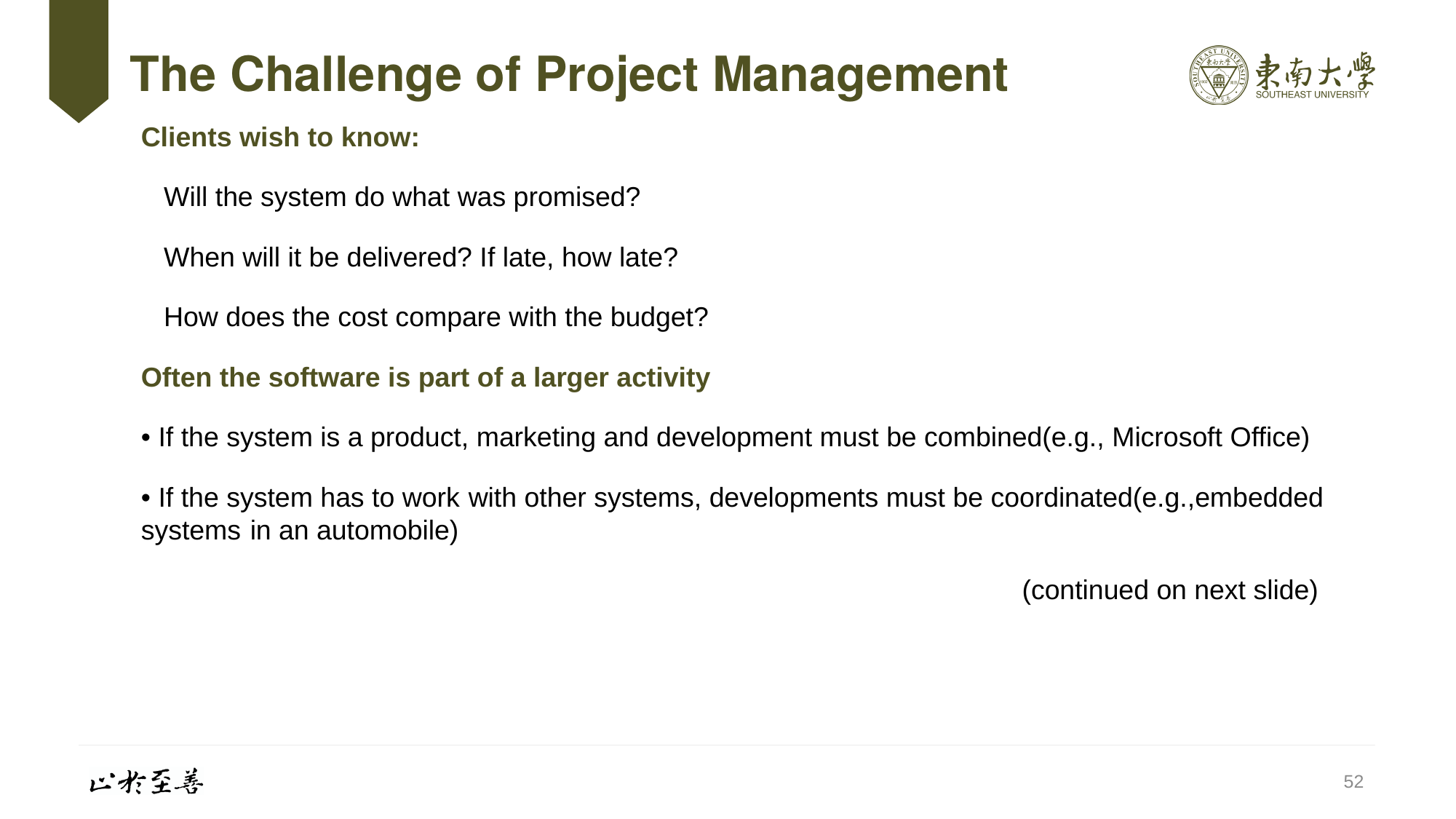

# The Challenge of Project Management
Clients wish to know:
   Will the system do what was promised?
   When will it be delivered? If late, how late?
   How does the cost compare with the budget?
Often the software is part of a larger activity
• If the system is a product, marketing and development must be combined(e.g., Microsoft Office)
• If the system has to work	with other systems, developments must be coordinated(e.g.,embedded systems	in an automobile)
(continued on next slide)
52